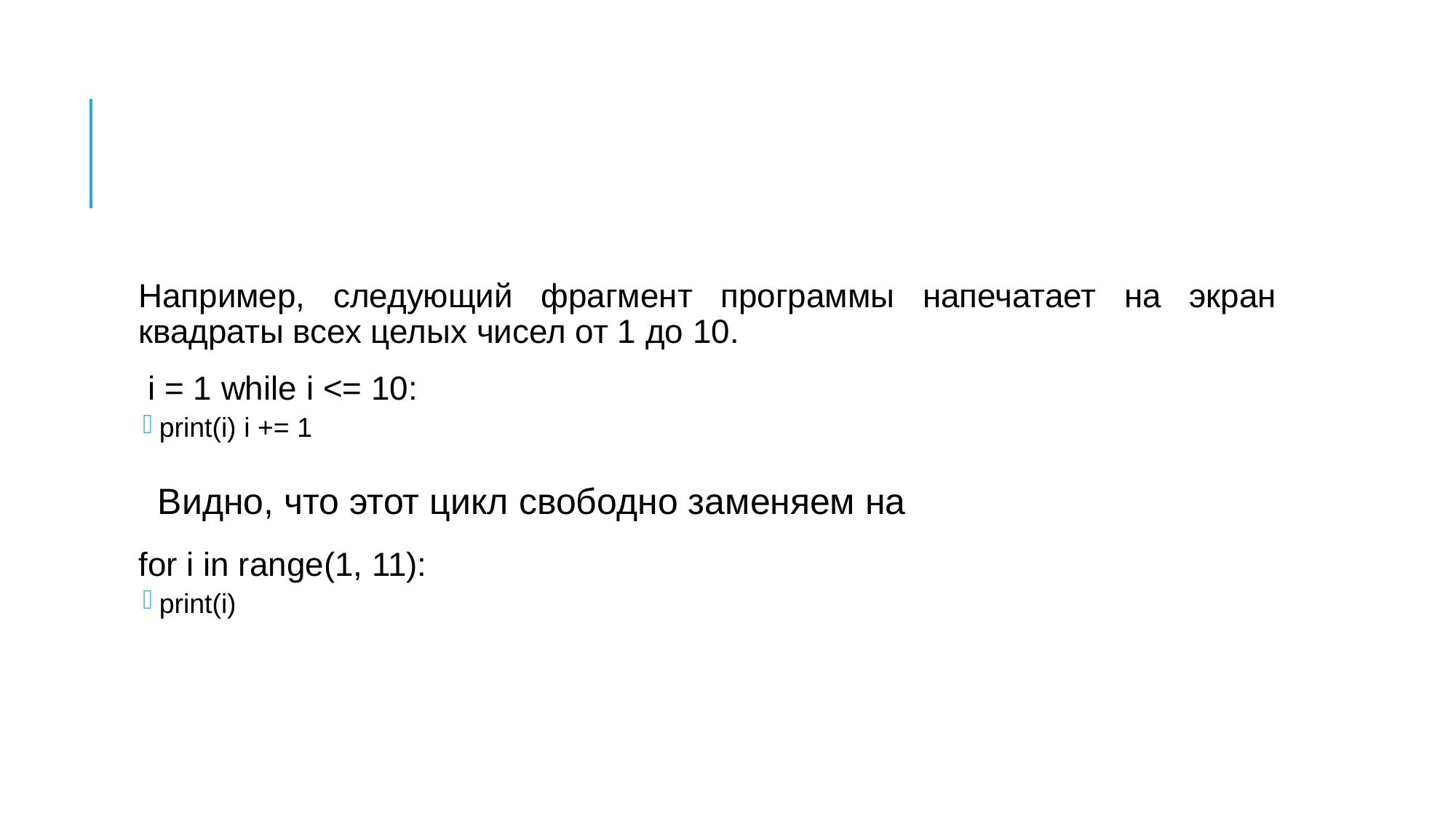

#
Например, следующий фрагмент программы напечатает на экран квадраты всех целых чисел от 1 до 10.
 i = 1 while i <= 10:
print(i) i += 1
 Видно, что этот цикл свободно заменяем на
for i in range(1, 11):
print(i)